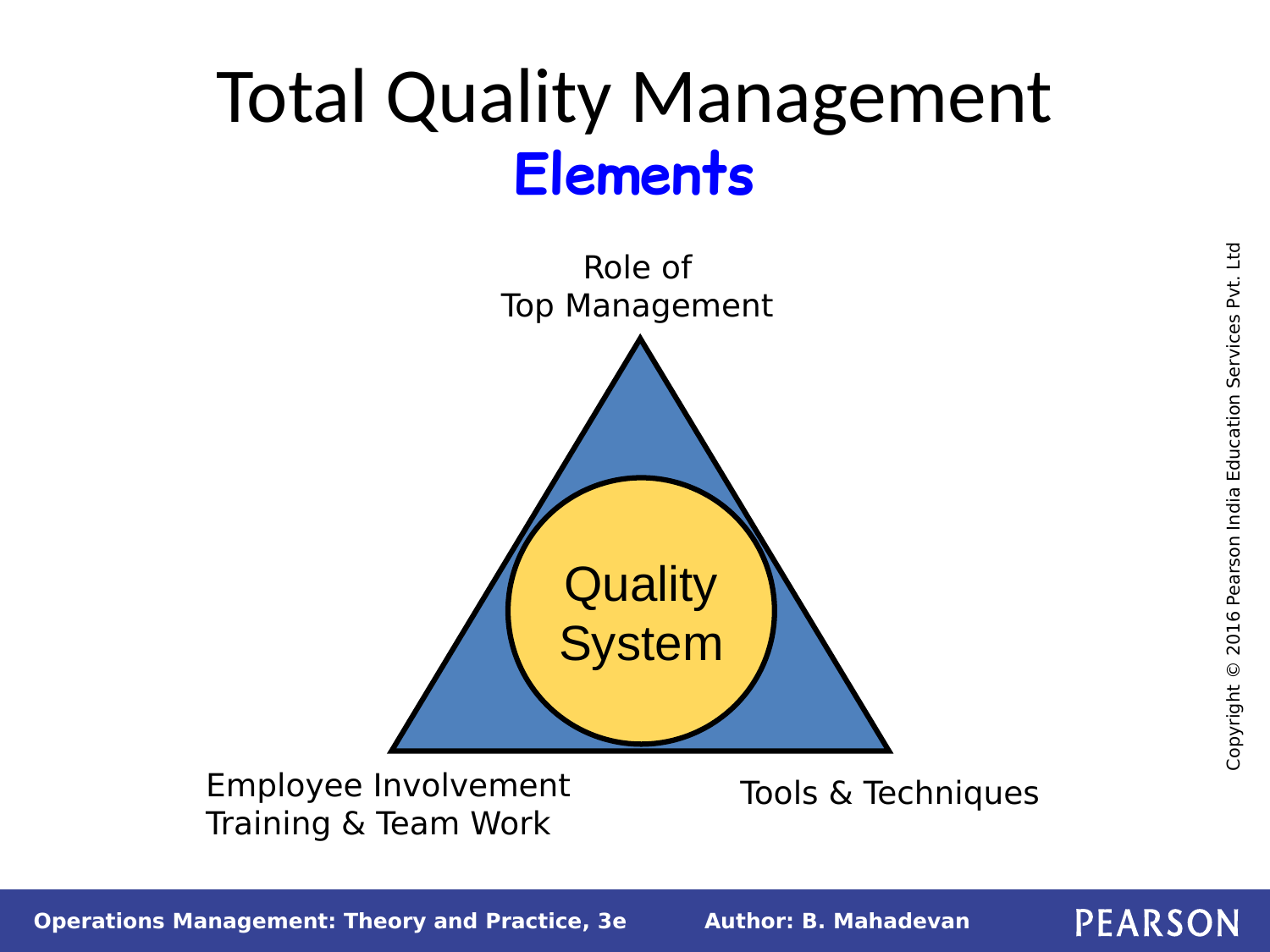

# Total Quality Management Elements
Role of
Top Management

Quality
System
Employee Involvement
Training & Team Work
Tools & Techniques